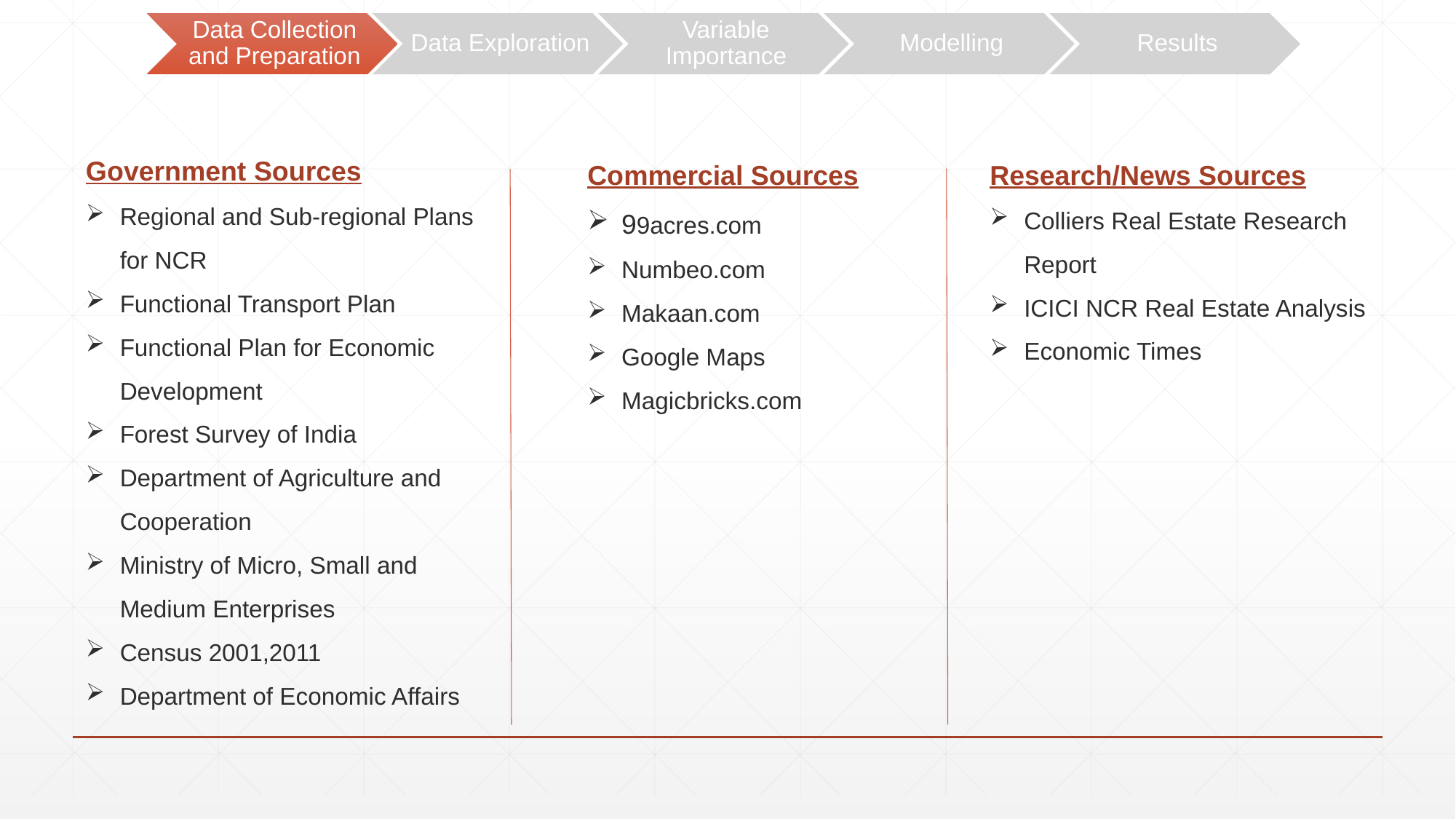

Data Collection and Preparation
Data Exploration
Variable Importance
Modelling
Results
Government Sources
Regional and Sub-regional Plans for NCR
Functional Transport Plan
Functional Plan for Economic Development
Forest Survey of India
Department of Agriculture and Cooperation
Ministry of Micro, Small and Medium Enterprises
Census 2001,2011
Department of Economic Affairs

Commercial Sources
99acres.com
Numbeo.com
Makaan.com
Google Maps
Magicbricks.com

Research/News Sources
Colliers Real Estate Research Report
ICICI NCR Real Estate Analysis
Economic Times